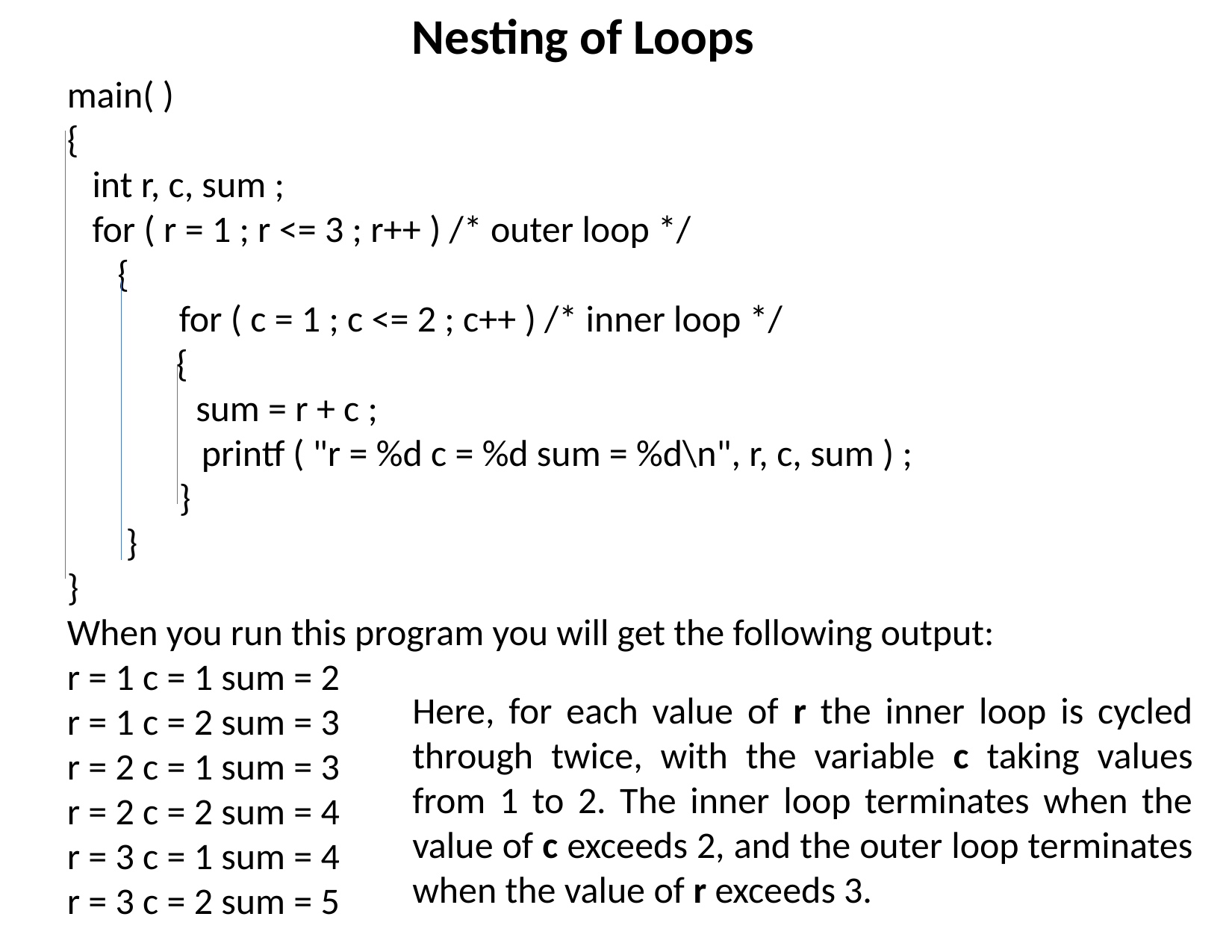

Nesting of Loops
main( )
{
   int r, c, sum ;
   for ( r = 1 ; r <= 3 ; r++ ) /* outer loop */
      {
    	for ( c = 1 ; c <= 2 ; c++ ) /* inner loop */
             {
	  sum = r + c ;
                printf ( "r = %d c = %d sum = %d\n", r, c, sum ) ;
	}
       }
}
When you run this program you will get the following output:
r = 1 c = 1 sum = 2
r = 1 c = 2 sum = 3
r = 2 c = 1 sum = 3
r = 2 c = 2 sum = 4
r = 3 c = 1 sum = 4
r = 3 c = 2 sum = 5
Here, for each value of r the inner loop is cycled through twice, with the variable c taking values from 1 to 2. The inner loop terminates when the value of c exceeds 2, and the outer loop terminates when the value of r exceeds 3.